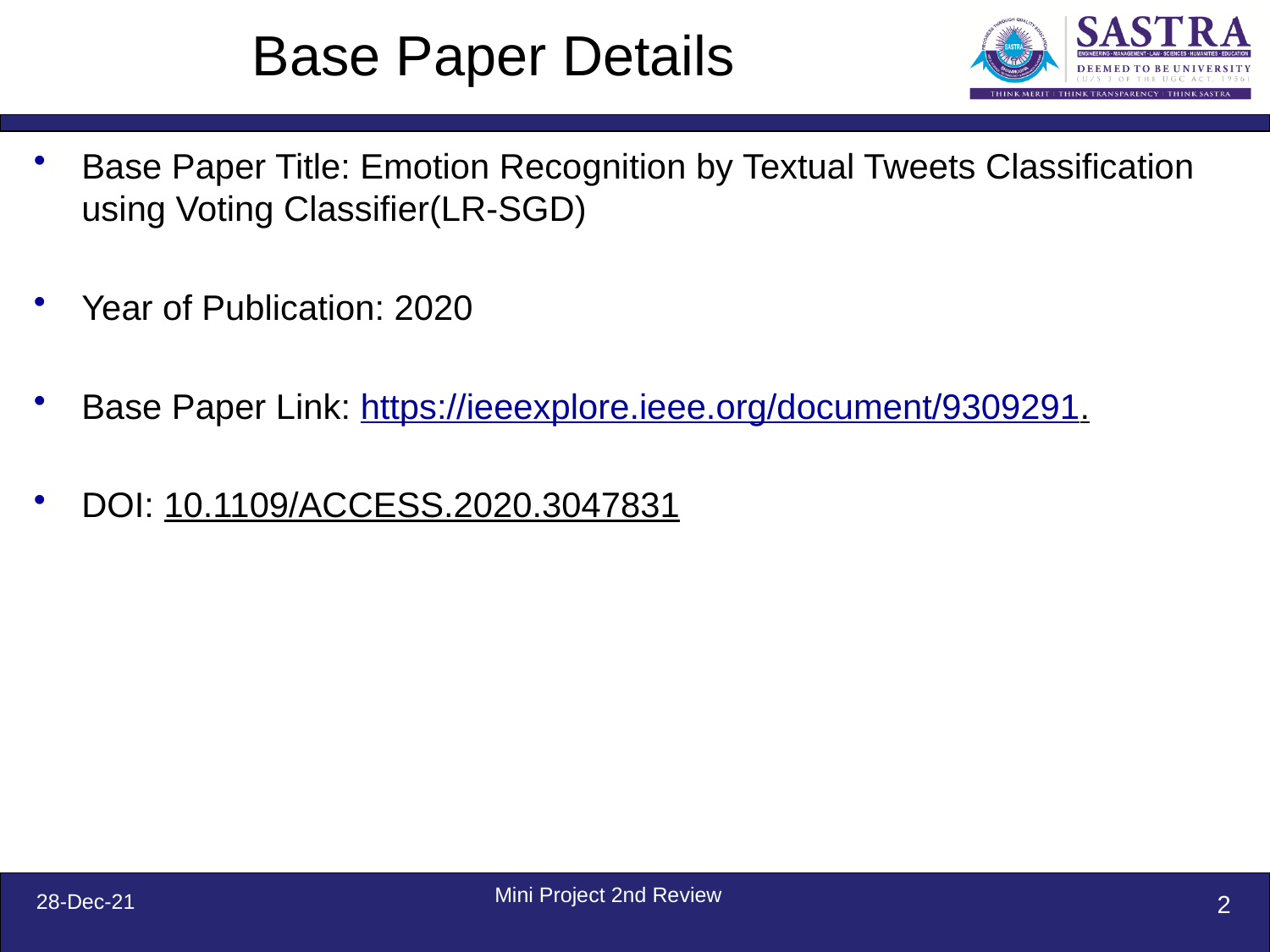

# Base Paper Details
Base Paper Title: Emotion Recognition by Textual Tweets Classification using Voting Classifier(LR-SGD)

Year of Publication: 2020

Base Paper Link: https://ieeexplore.ieee.org/document/9309291.

DOI: 10.1109/ACCESS.2020.3047831

Mini Project 2nd Review
28-Dec-21
2